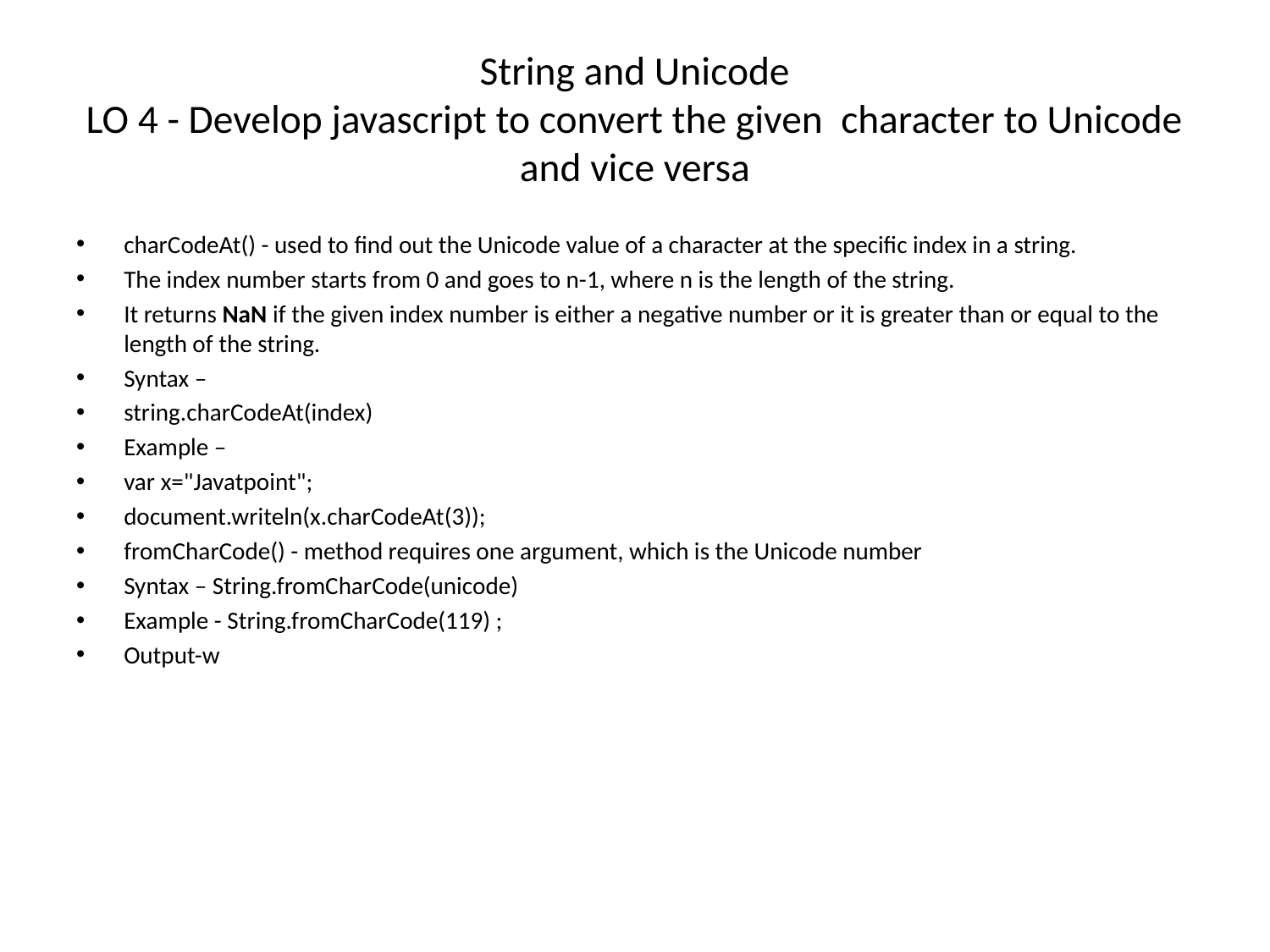

# String and Unicode LO 4 - Develop javascript to convert the given  character to Unicode and vice versa
charCodeAt() - used to find out the Unicode value of a character at the specific index in a string.
The index number starts from 0 and goes to n-1, where n is the length of the string.
It returns NaN if the given index number is either a negative number or it is greater than or equal to the length of the string.
Syntax –
string.charCodeAt(index)
Example –
var x="Javatpoint";
document.writeln(x.charCodeAt(3));
fromCharCode() - method requires one argument, which is the Unicode number
Syntax – String.fromCharCode(unicode)
Example - String.fromCharCode(119) ;
Output-w